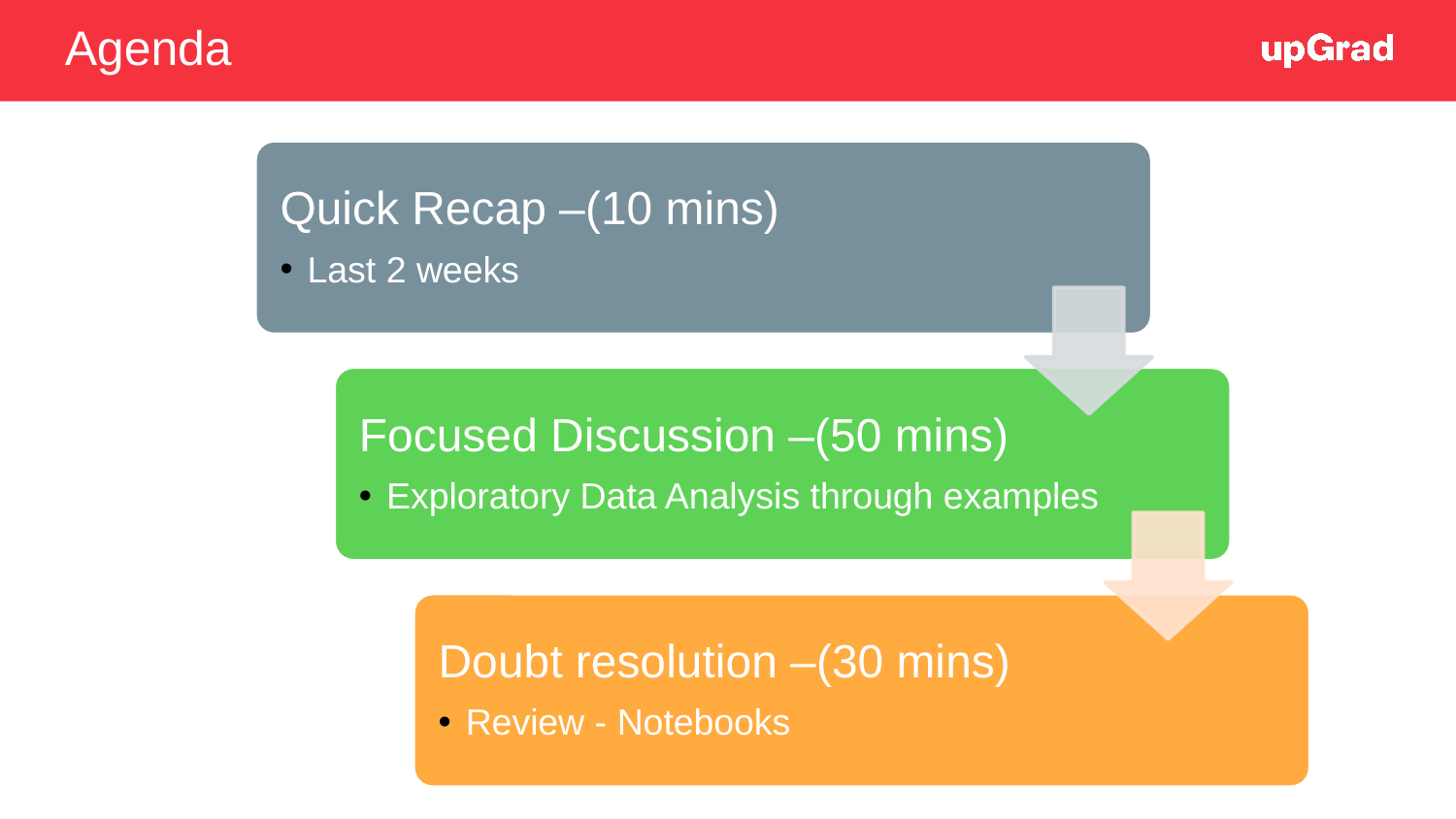

# Agenda
Quick Recap –(10 mins)
Last 2 weeks
Focused Discussion –(50 mins)
Exploratory Data Analysis through examples
Doubt resolution –(30 mins)
Review - Notebooks